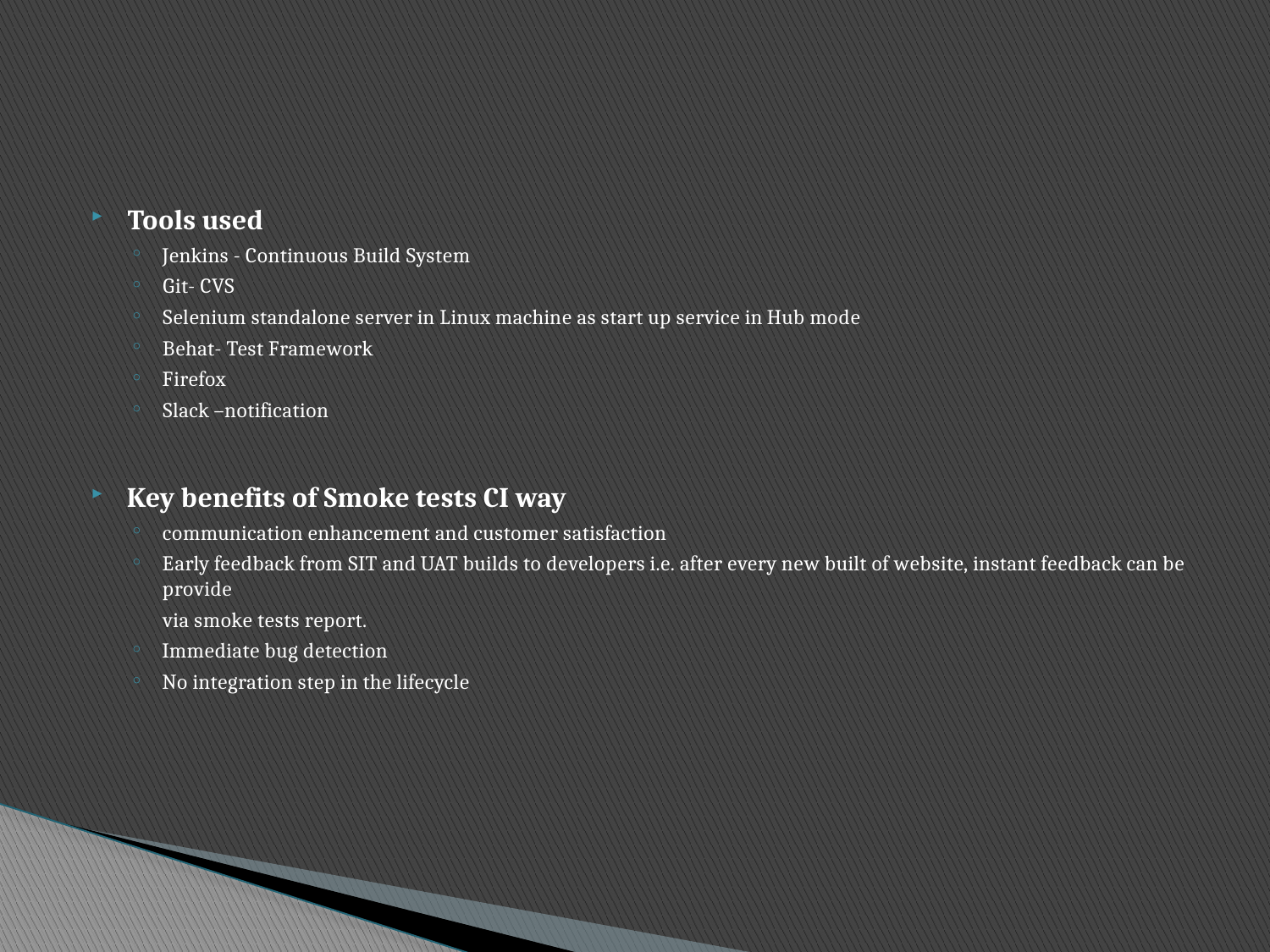

Tools used
Jenkins - Continuous Build System
Git- CVS
Selenium standalone server in Linux machine as start up service in Hub mode
Behat- Test Framework
Firefox
Slack –notification

Key benefits of Smoke tests CI way
communication enhancement and customer satisfaction
Early feedback from SIT and UAT builds to developers i.e. after every new built of website, instant feedback can be provide
	via smoke tests report.
Immediate bug detection
No integration step in the lifecycle